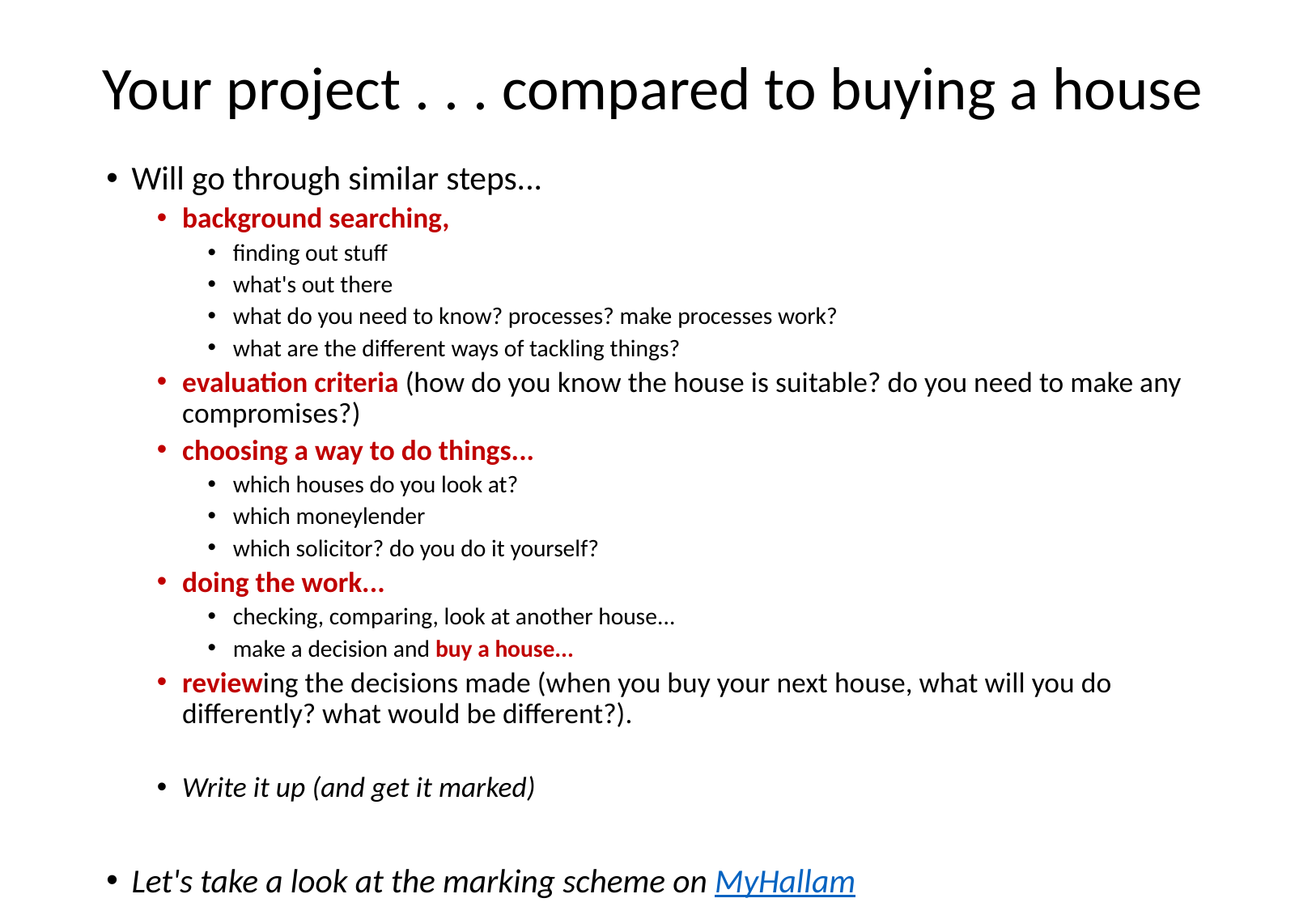

# Your project . . . compared to buying a house
Will go through similar steps...
background searching,
finding out stuff
what's out there
what do you need to know? processes? make processes work?
what are the different ways of tackling things?
evaluation criteria (how do you know the house is suitable? do you need to make any compromises?)
choosing a way to do things...
which houses do you look at?
which moneylender
which solicitor? do you do it yourself?
doing the work...
checking, comparing, look at another house...
make a decision and buy a house...
reviewing the decisions made (when you buy your next house, what will you do differently? what would be different?).

Write it up (and get it marked)

Let's take a look at the marking scheme on MyHallam